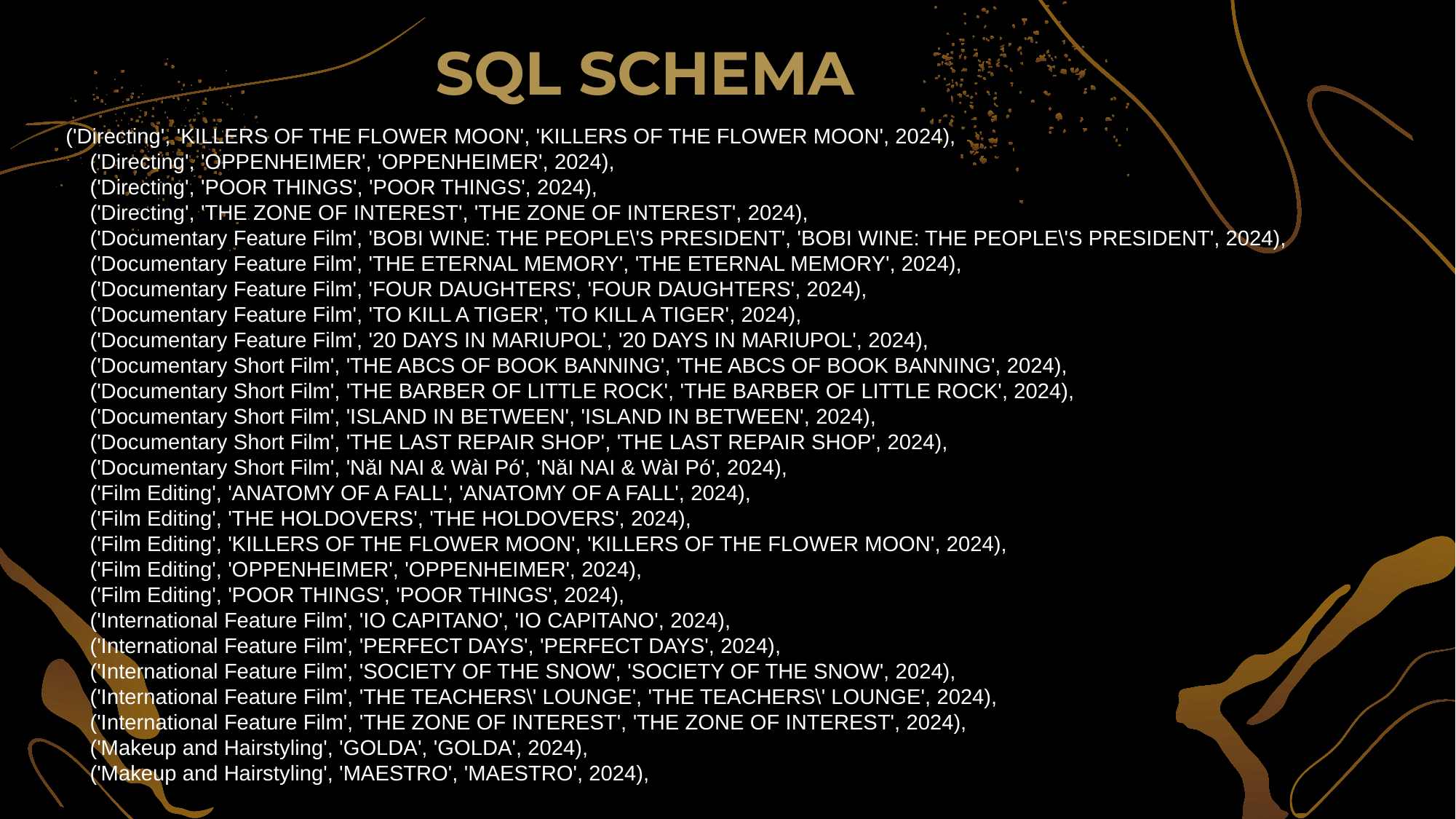

SQL SCHEMA
('Directing', 'KILLERS OF THE FLOWER MOON', 'KILLERS OF THE FLOWER MOON', 2024),
    ('Directing', 'OPPENHEIMER', 'OPPENHEIMER', 2024),
    ('Directing', 'POOR THINGS', 'POOR THINGS', 2024),
    ('Directing', 'THE ZONE OF INTEREST', 'THE ZONE OF INTEREST', 2024),
    ('Documentary Feature Film', 'BOBI WINE: THE PEOPLE\'S PRESIDENT', 'BOBI WINE: THE PEOPLE\'S PRESIDENT', 2024),
    ('Documentary Feature Film', 'THE ETERNAL MEMORY', 'THE ETERNAL MEMORY', 2024),
    ('Documentary Feature Film', 'FOUR DAUGHTERS', 'FOUR DAUGHTERS', 2024),
    ('Documentary Feature Film', 'TO KILL A TIGER', 'TO KILL A TIGER', 2024),
    ('Documentary Feature Film', '20 DAYS IN MARIUPOL', '20 DAYS IN MARIUPOL', 2024),
    ('Documentary Short Film', 'THE ABCS OF BOOK BANNING', 'THE ABCS OF BOOK BANNING', 2024),
    ('Documentary Short Film', 'THE BARBER OF LITTLE ROCK', 'THE BARBER OF LITTLE ROCK', 2024),
    ('Documentary Short Film', 'ISLAND IN BETWEEN', 'ISLAND IN BETWEEN', 2024),
    ('Documentary Short Film', 'THE LAST REPAIR SHOP', 'THE LAST REPAIR SHOP', 2024),
    ('Documentary Short Film', 'NǎI NAI & WàI Pó', 'NǎI NAI & WàI Pó', 2024),
    ('Film Editing', 'ANATOMY OF A FALL', 'ANATOMY OF A FALL', 2024),
    ('Film Editing', 'THE HOLDOVERS', 'THE HOLDOVERS', 2024),
    ('Film Editing', 'KILLERS OF THE FLOWER MOON', 'KILLERS OF THE FLOWER MOON', 2024),
    ('Film Editing', 'OPPENHEIMER', 'OPPENHEIMER', 2024),
    ('Film Editing', 'POOR THINGS', 'POOR THINGS', 2024),
    ('International Feature Film', 'IO CAPITANO', 'IO CAPITANO', 2024),
    ('International Feature Film', 'PERFECT DAYS', 'PERFECT DAYS', 2024),
    ('International Feature Film', 'SOCIETY OF THE SNOW', 'SOCIETY OF THE SNOW', 2024),
    ('International Feature Film', 'THE TEACHERS\' LOUNGE', 'THE TEACHERS\' LOUNGE', 2024),
    ('International Feature Film', 'THE ZONE OF INTEREST', 'THE ZONE OF INTEREST', 2024),
    ('Makeup and Hairstyling', 'GOLDA', 'GOLDA', 2024),
    ('Makeup and Hairstyling', 'MAESTRO', 'MAESTRO', 2024),